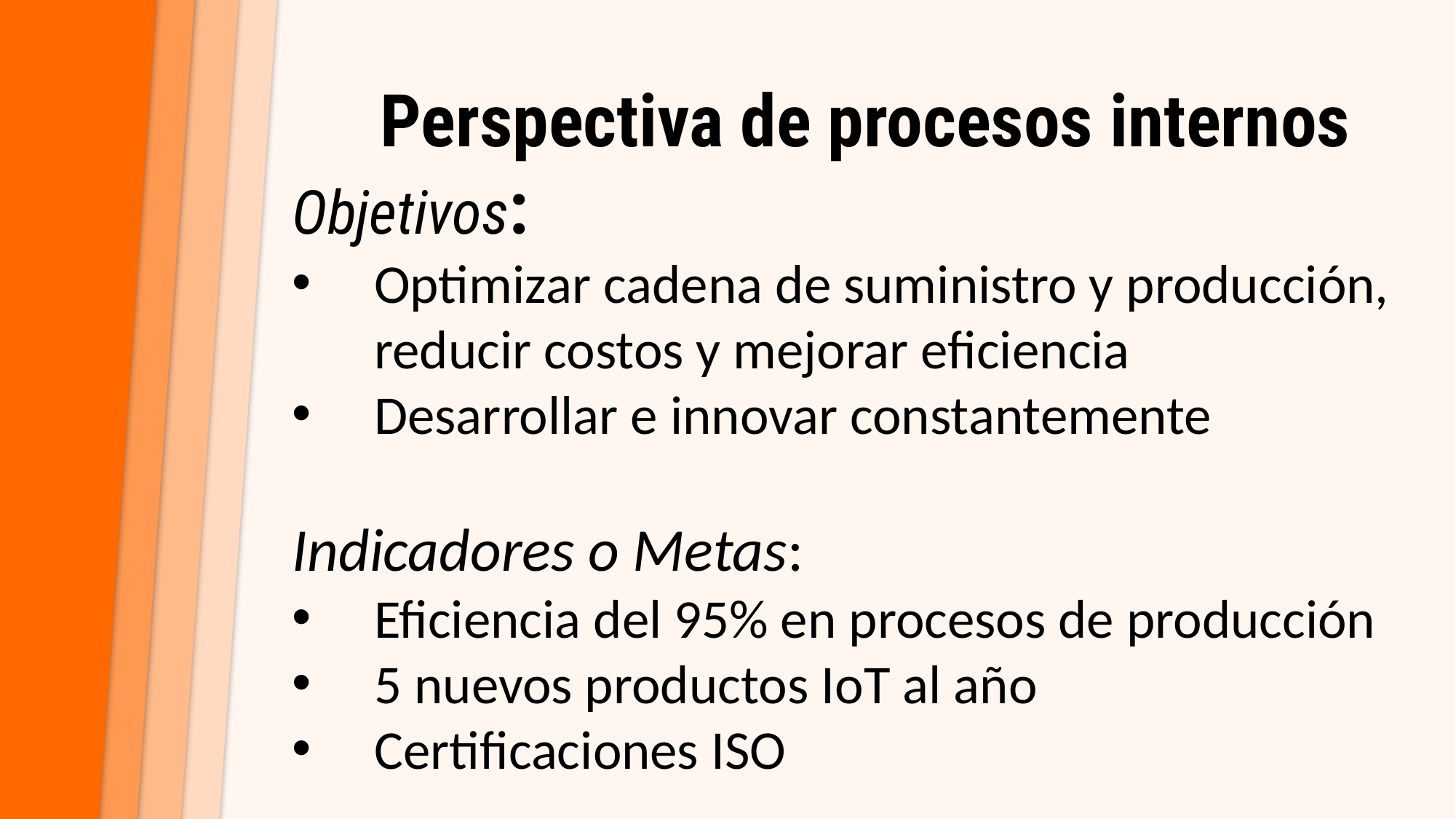

Perspectiva de procesos internos
Objetivos:
Optimizar cadena de suministro y producción, reducir costos y mejorar eficiencia
Desarrollar e innovar constantemente

Indicadores o Metas:
Eficiencia del 95% en procesos de producción
5 nuevos productos IoT al año
Certificaciones ISO